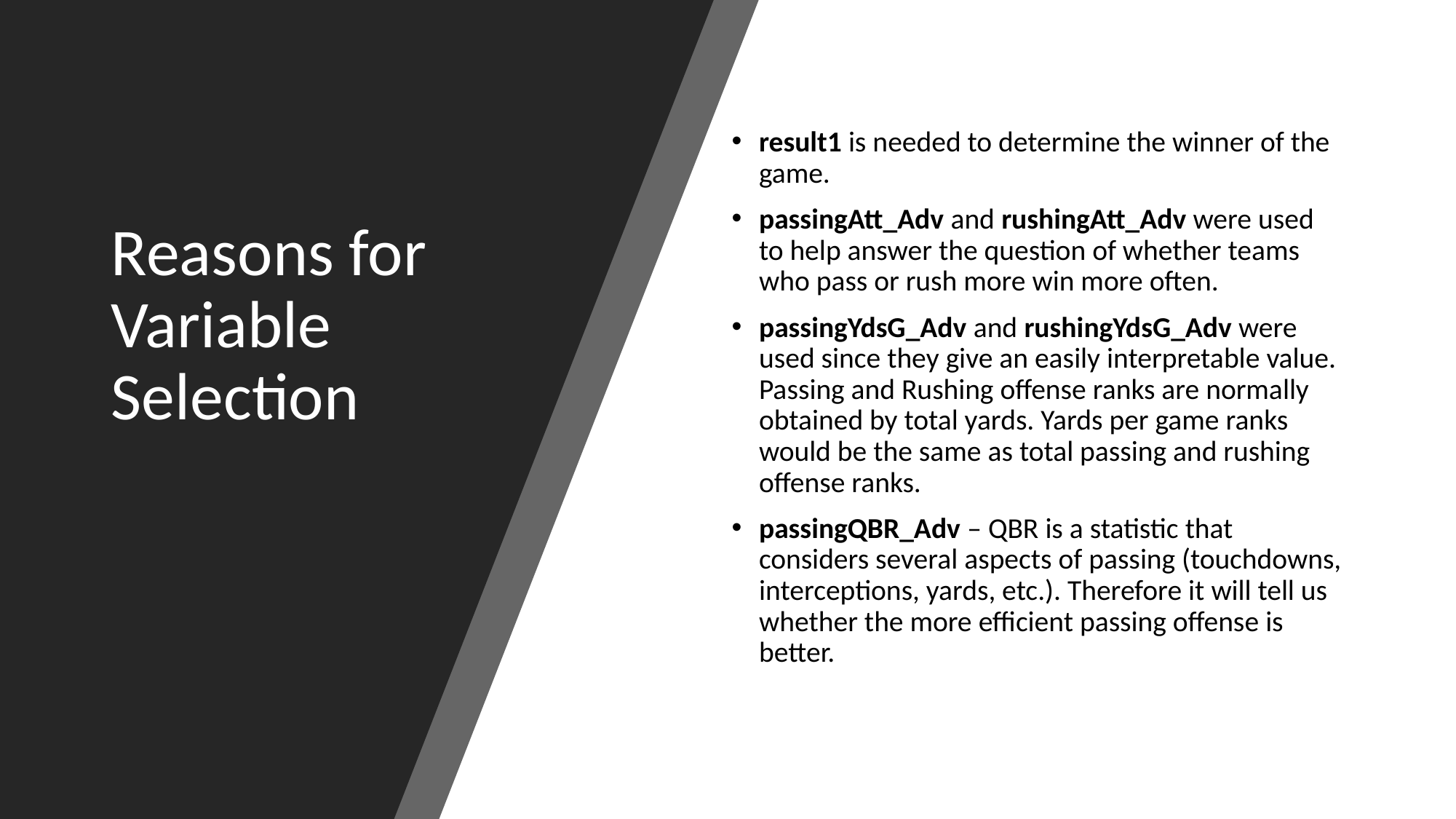

# Reasons for Variable Selection
result1 is needed to determine the winner of the game.
passingAtt_Adv and rushingAtt_Adv were used to help answer the question of whether teams who pass or rush more win more often.
passingYdsG_Adv and rushingYdsG_Adv were used since they give an easily interpretable value. Passing and Rushing offense ranks are normally obtained by total yards. Yards per game ranks would be the same as total passing and rushing offense ranks.
passingQBR_Adv – QBR is a statistic that considers several aspects of passing (touchdowns, interceptions, yards, etc.). Therefore it will tell us whether the more efficient passing offense is better.